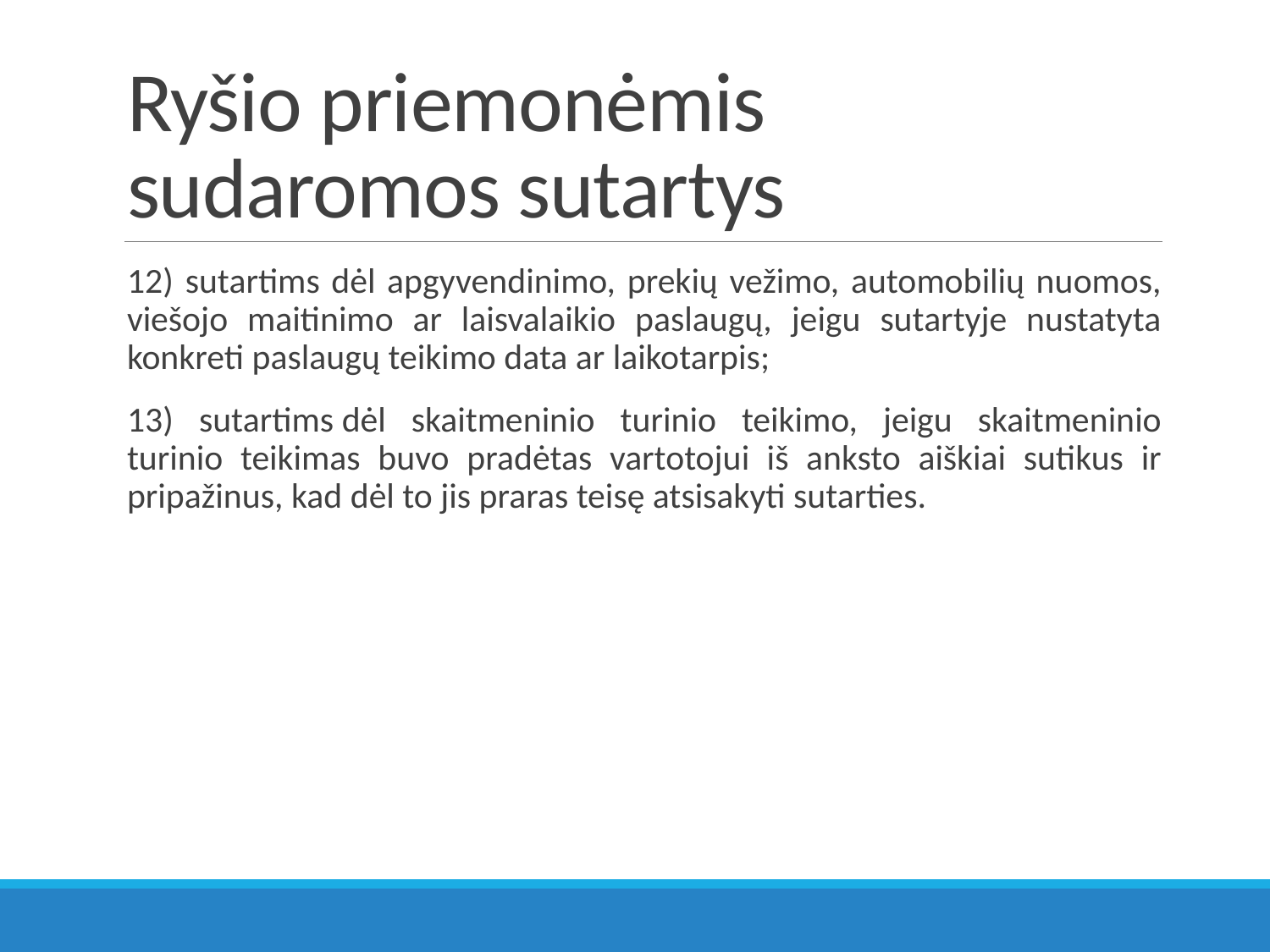

# Ryšio priemonėmis sudaromos sutartys
12) sutartims dėl apgyvendinimo, prekių vežimo, automobilių nuomos, viešojo maitinimo ar laisvalaikio paslaugų, jeigu sutartyje nustatyta konkreti paslaugų teikimo data ar laikotarpis;
13) sutartims dėl skaitmeninio turinio teikimo, jeigu skaitmeninio turinio teikimas buvo pradėtas vartotojui iš anksto aiškiai sutikus ir pripažinus, kad dėl to jis praras teisę atsisakyti sutarties.